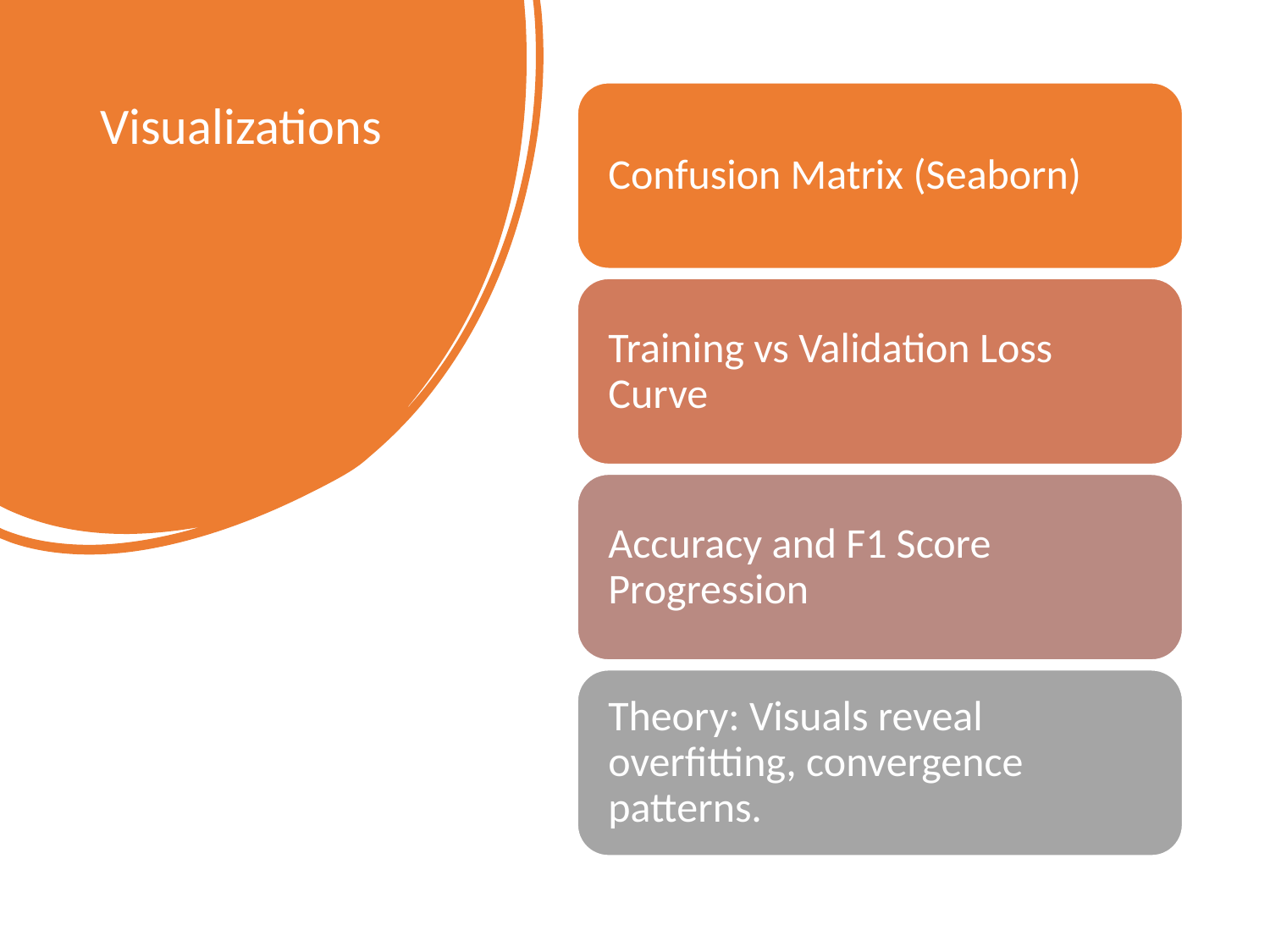

Confusion Matrix (Seaborn)
Training vs Validation Loss Curve
Accuracy and F1 Score Progression
Theory: Visuals reveal overfitting, convergence patterns.
# Visualizations